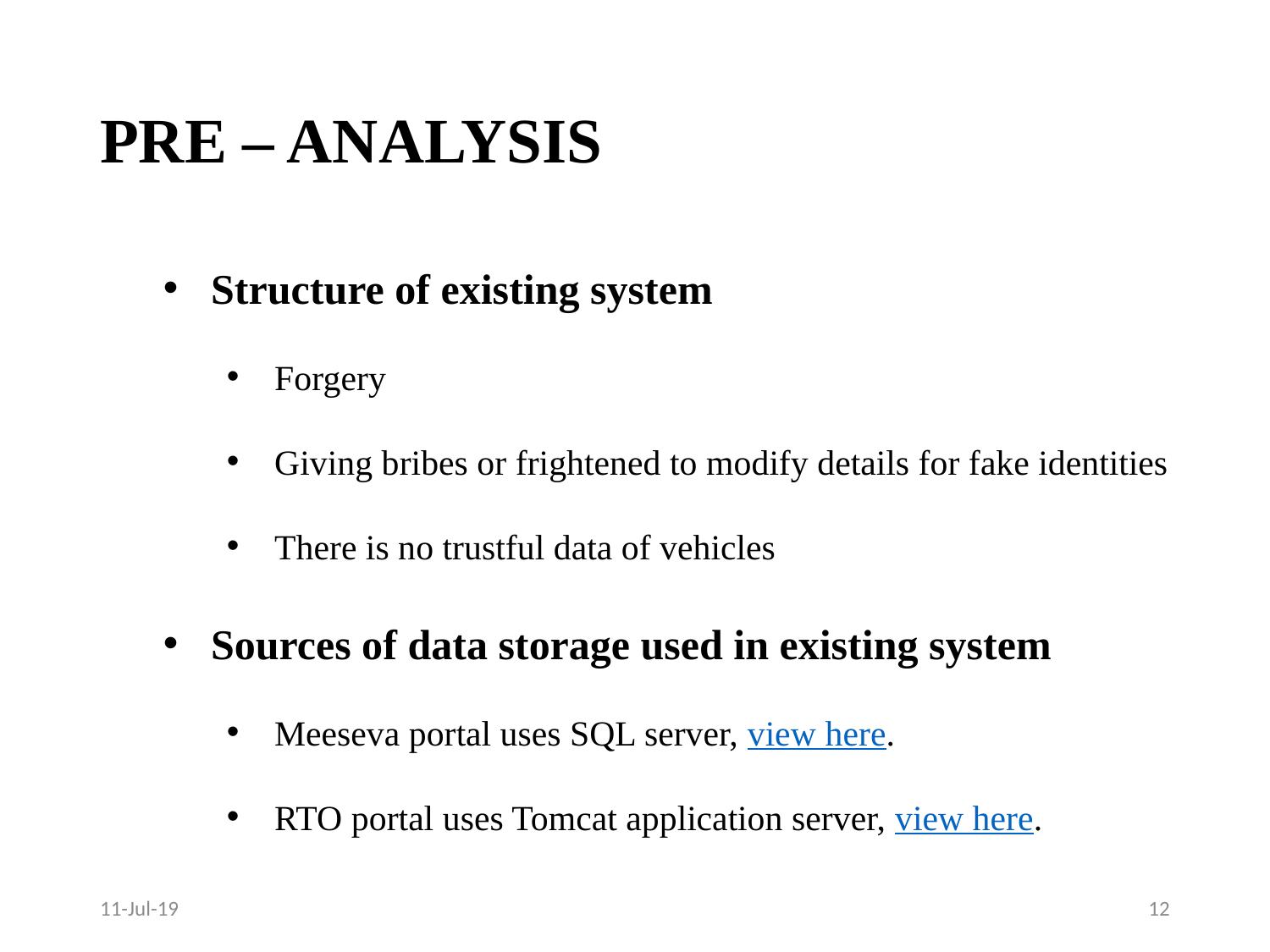

# PRE – ANALYSIS
Structure of existing system
Forgery
Giving bribes or frightened to modify details for fake identities
There is no trustful data of vehicles
Sources of data storage used in existing system
Meeseva portal uses SQL server, view here.
RTO portal uses Tomcat application server, view here.
11-Jul-19
12